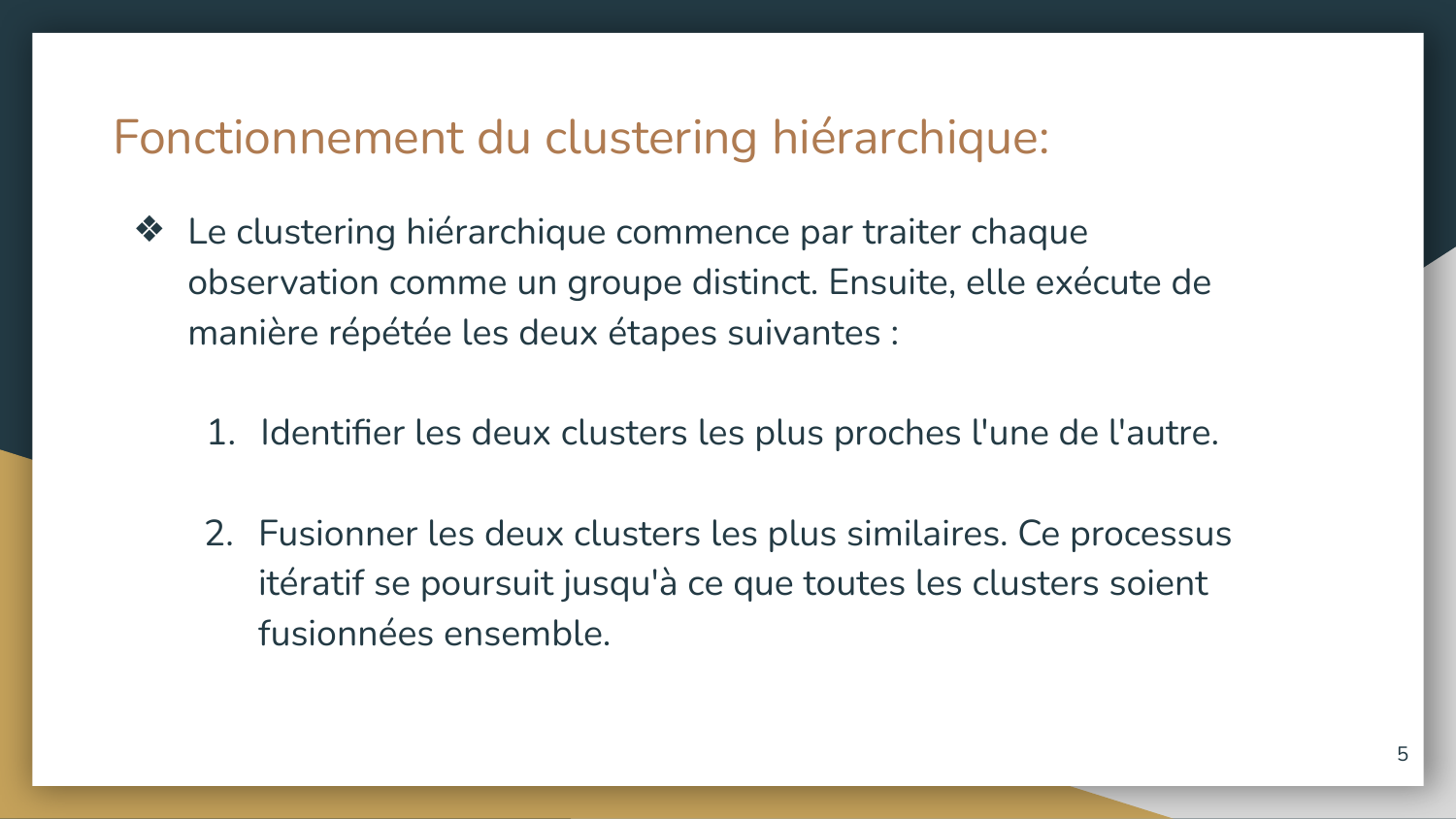

# Fonctionnement du clustering hiérarchique:
Le clustering hiérarchique commence par traiter chaque observation comme un groupe distinct. Ensuite, elle exécute de manière répétée les deux étapes suivantes :

Identifier les deux clusters les plus proches l'une de l'autre.

Fusionner les deux clusters les plus similaires. Ce processus itératif se poursuit jusqu'à ce que toutes les clusters soient fusionnées ensemble.
5